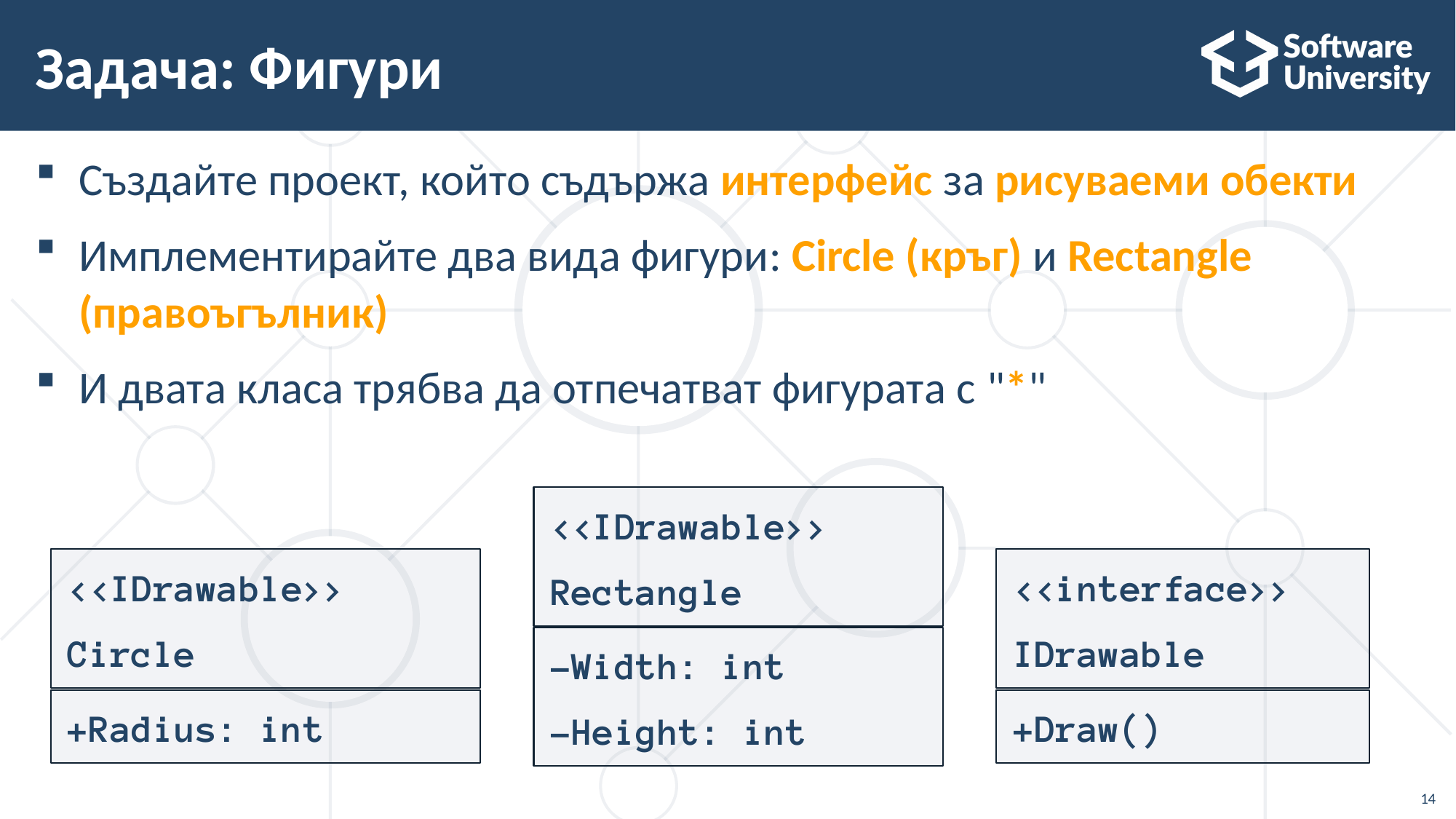

# Задача: Фигури
Създайте проект, който съдържа интерфейс за рисуваеми обекти
Имплементирайте два вида фигури: Circle (кръг) и Rectangle (правоъгълник)
И двата класа трябва да отпечатват фигурата с "*"
<<IDrawable>>
Rectangle
-Width: int
-Height: int
<<IDrawable>>
Circle
+Radius: int
<<interface>>
IDrawable
+Draw()
14